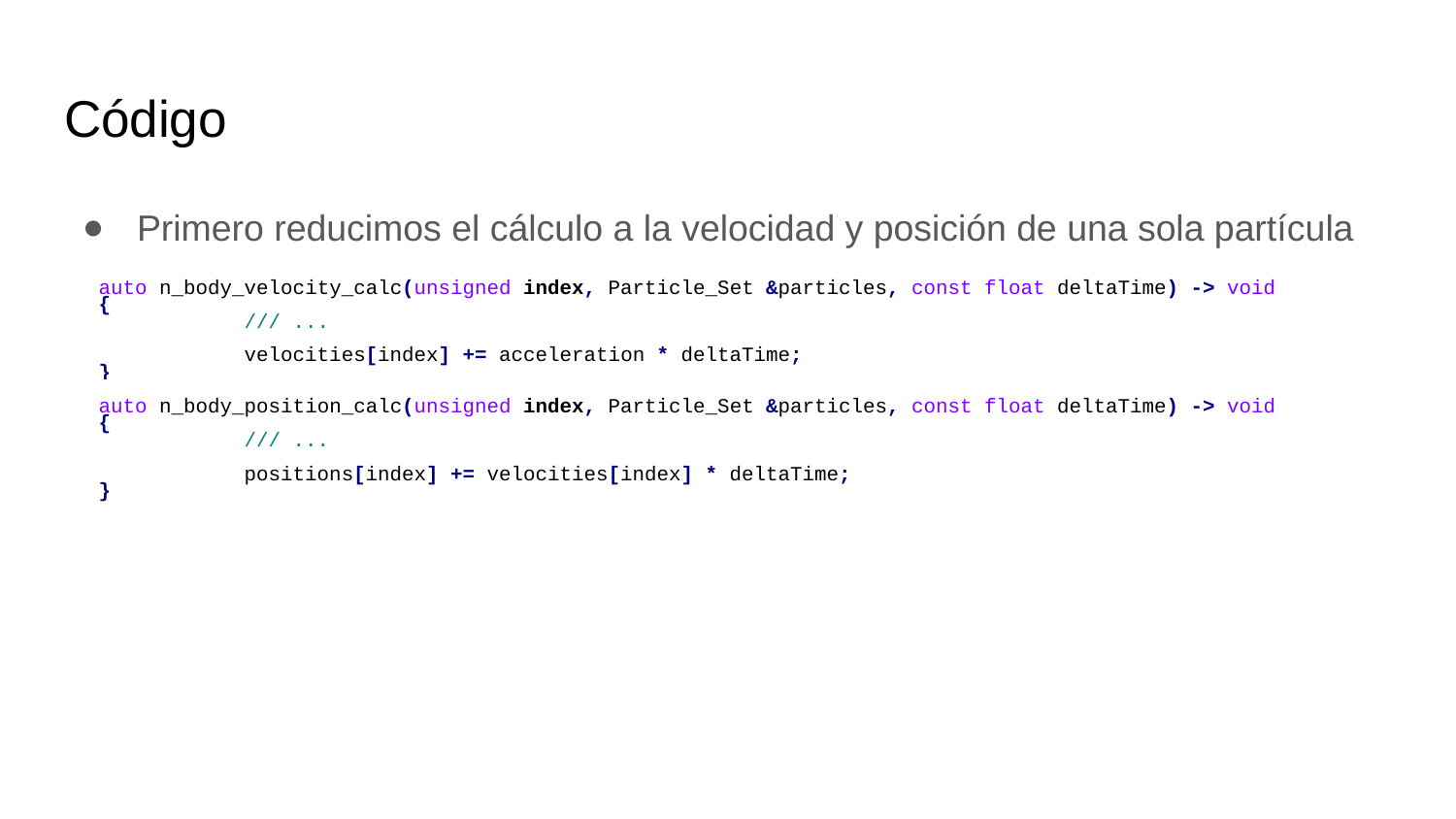

# Código
Primero reducimos el cálculo a la velocidad y posición de una sola partícula
auto n_body_velocity_calc(unsigned index, Particle_Set &particles, const float deltaTime) -> void
{
	/// ...

	velocities[index] += acceleration * deltaTime;
}

auto n_body_position_calc(unsigned index, Particle_Set &particles, const float deltaTime) -> void
{
	/// ...

	positions[index] += velocities[index] * deltaTime;
}